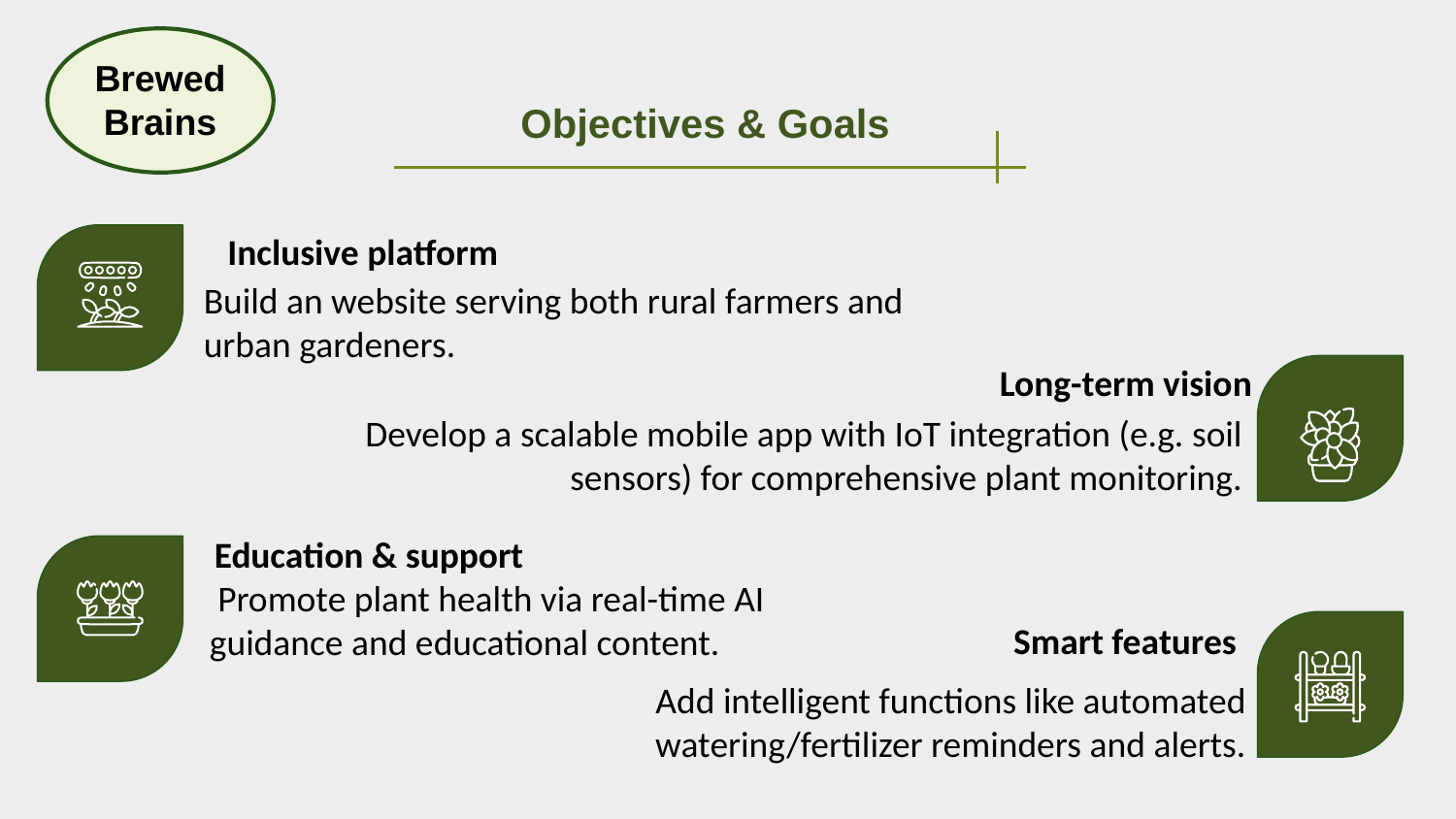

Brewed
Brains
Objectives & Goals
Inclusive platform

Build an website serving both rural farmers and urban gardeners.

Long-term vision

Develop a scalable mobile app with IoT integration (e.g. soil sensors) for comprehensive plant monitoring.

Education & support

 Promote plant health via real-time AI guidance and educational content.

Smart features

Add intelligent functions like automated watering/fertilizer reminders and alerts.